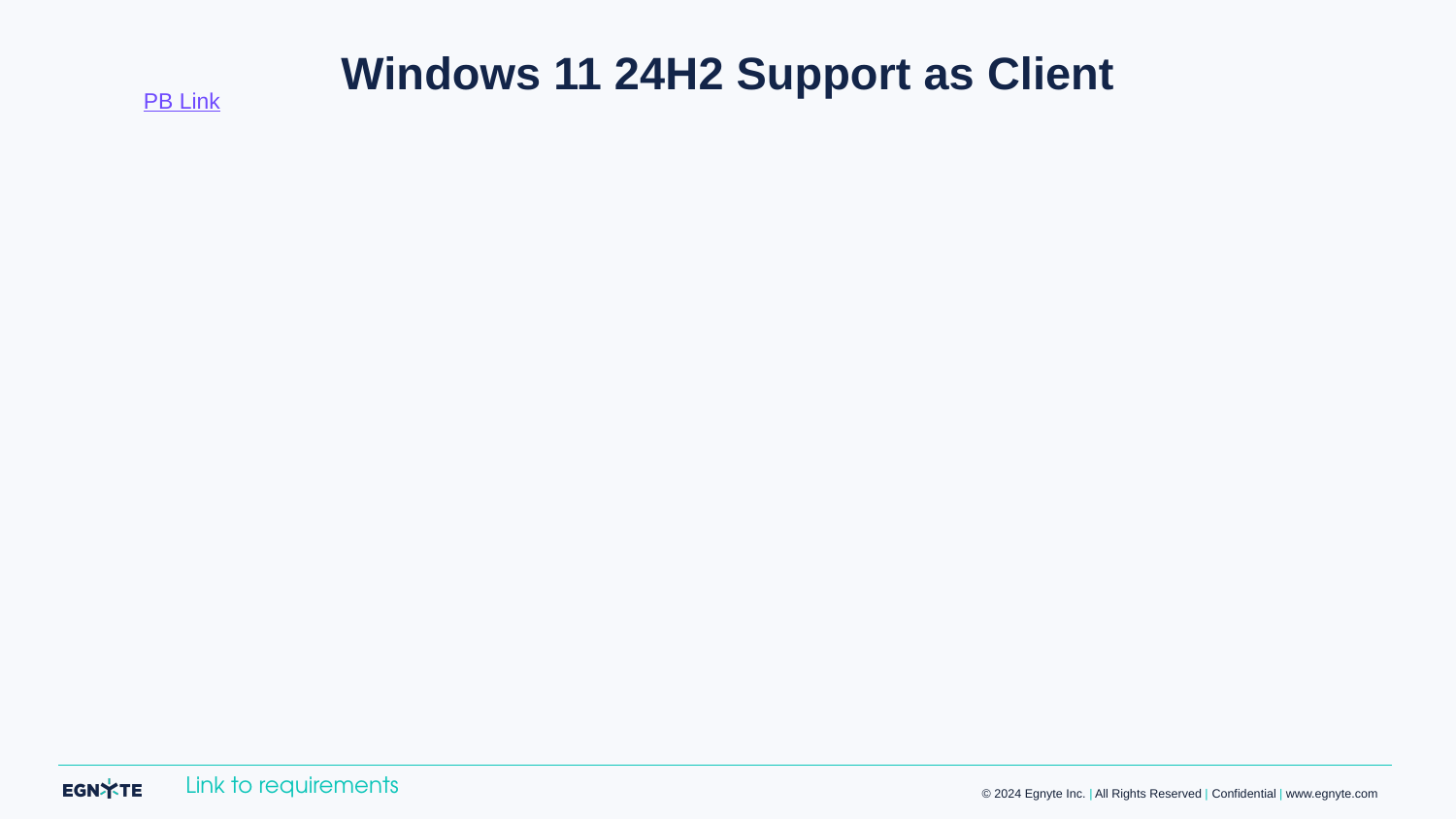

PB Link
# Windows 11 24H2 Support as Client

Link to requirements